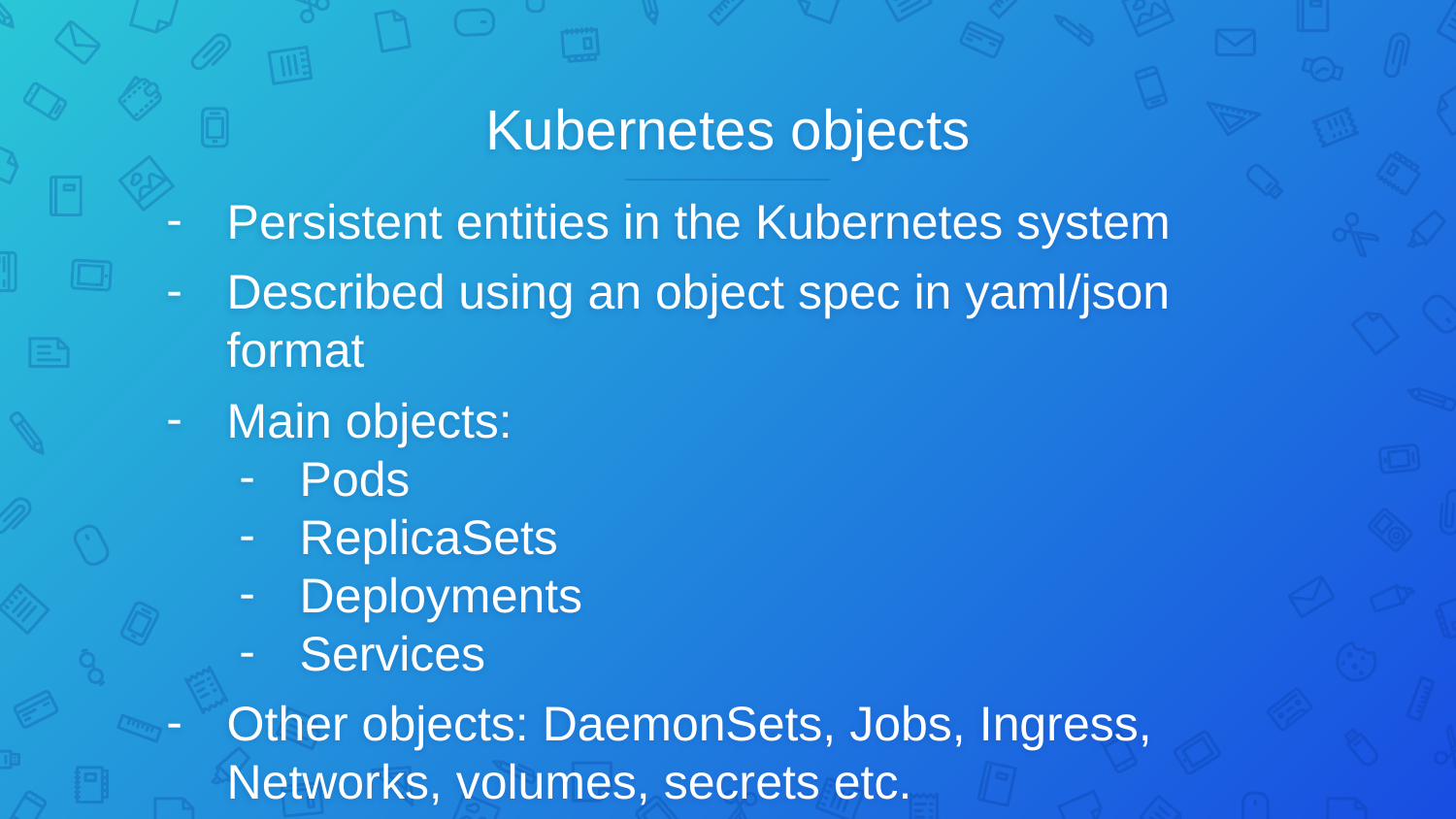

# Kubernetes objects
Persistent entities in the Kubernetes system
Described using an object spec in yaml/json format
Main objects:
Pods
ReplicaSets
Deployments
Services
Other objects: DaemonSets, Jobs, Ingress, Networks, volumes, secrets etc.